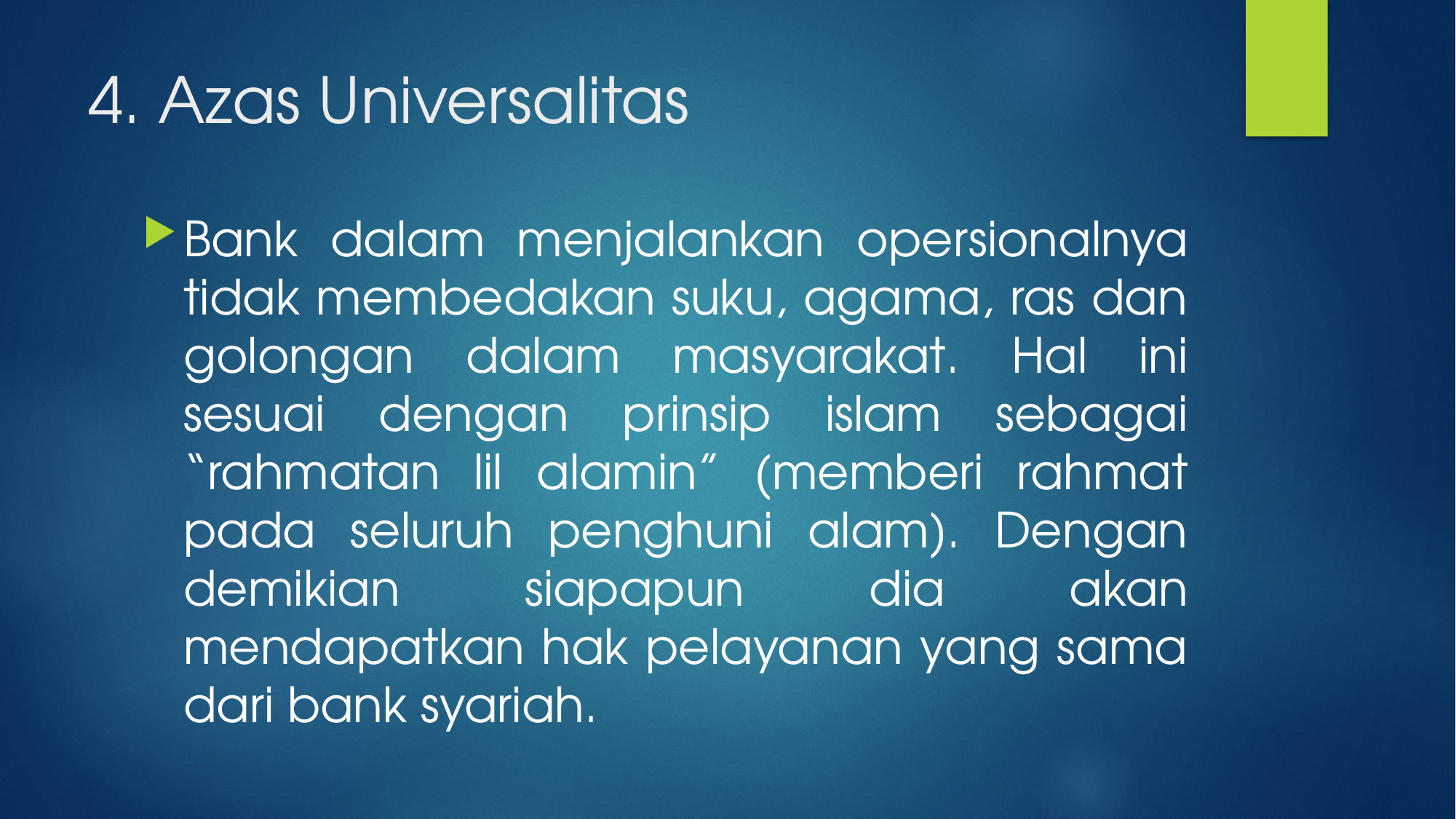

# 4. Azas Universalitas
Bank dalam menjalankan opersionalnya tidak membedakan suku, agama, ras dan golongan dalam masyarakat. Hal ini sesuai dengan prinsip islam sebagai “rahmatan lil alamin” (memberi rahmat pada seluruh penghuni alam). Dengan demikian siapapun dia akan mendapatkan hak pelayanan yang sama dari bank syariah.